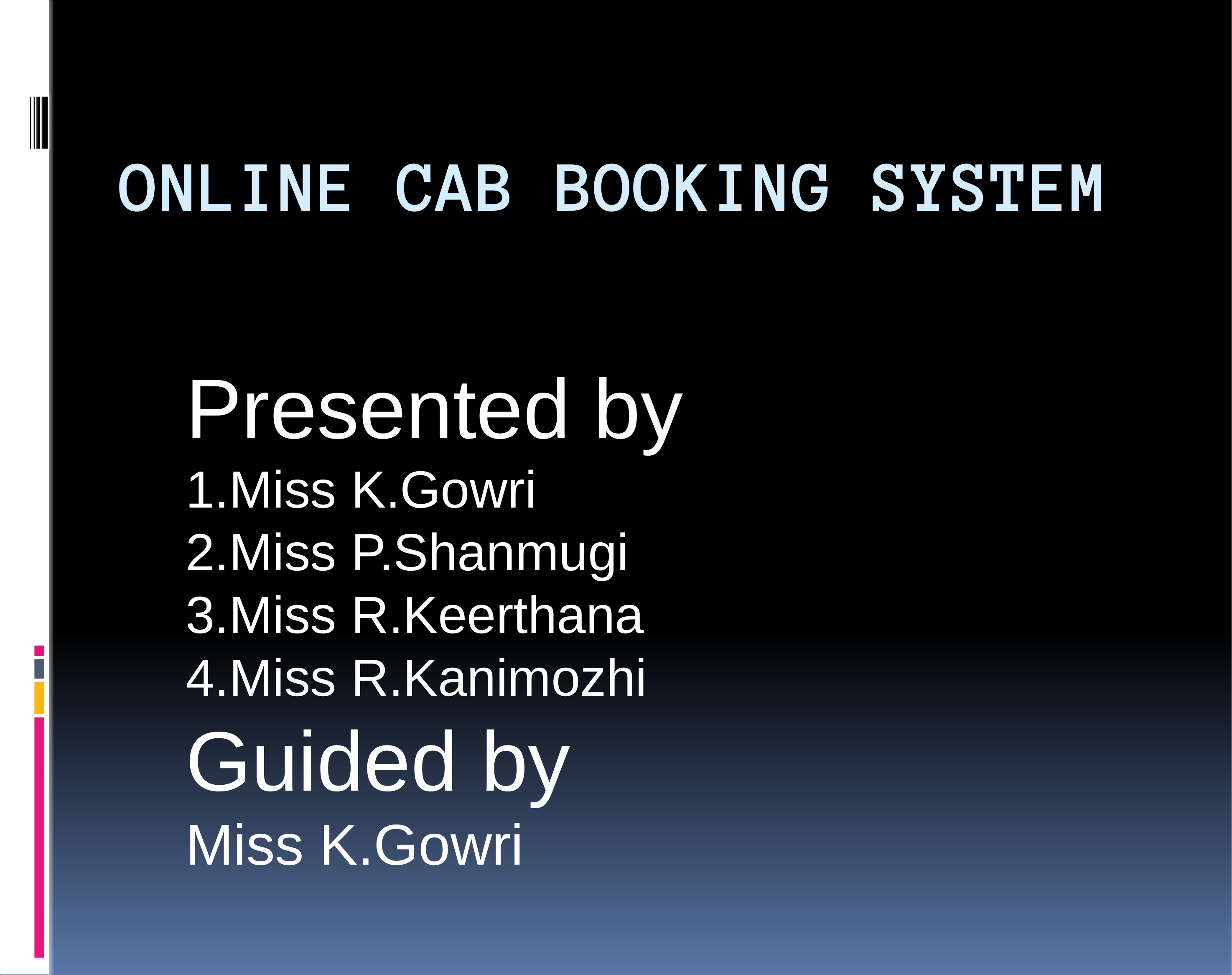

# Online Cab Booking System
Presented by
1.Miss K.Gowri
2.Miss P.Shanmugi
3.Miss R.Keerthana
4.Miss R.Kanimozhi
Guided by
Miss K.Gowri